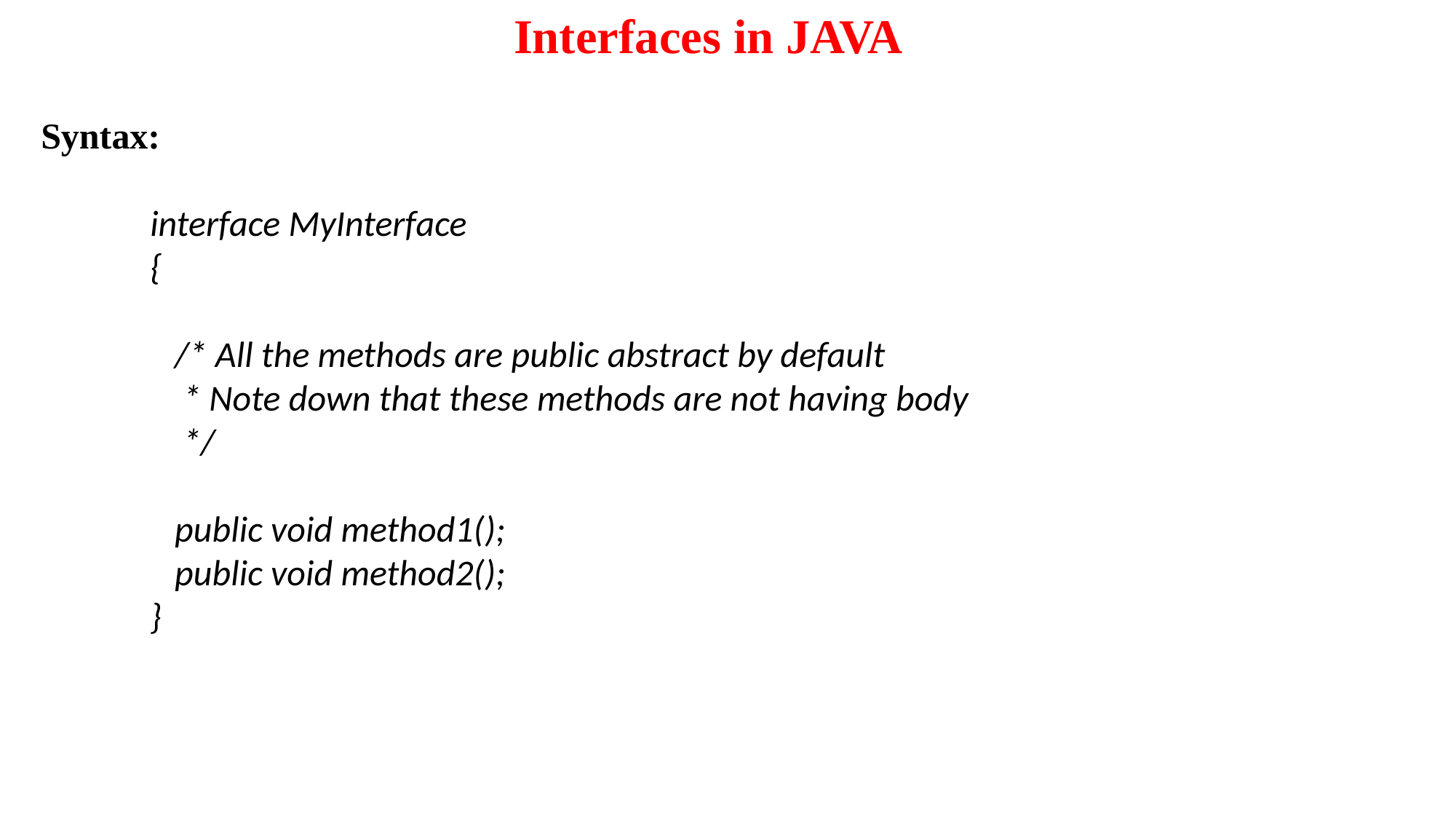

Interfaces in JAVA
Syntax:

interface MyInterface
{

   /* All the methods are public abstract by default
    * Note down that these methods are not having body
    */

   public void method1();
   public void method2();
}